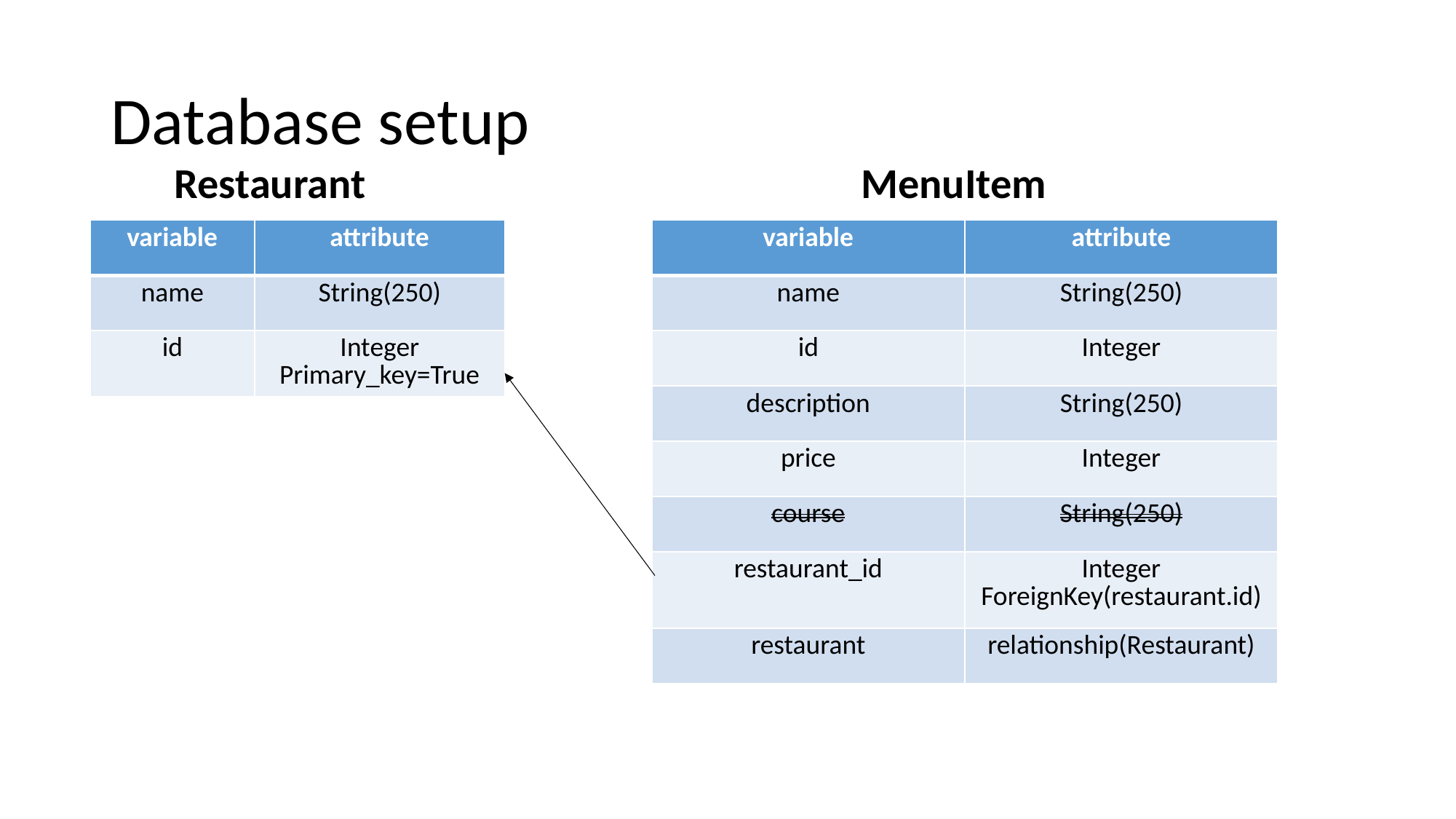

# Database setup
Restaurant
MenuItem
| variable | attribute |
| --- | --- |
| name | String(250) |
| id | Integer Primary\_key=True |
| variable | attribute |
| --- | --- |
| name | String(250) |
| id | Integer |
| description | String(250) |
| price | Integer |
| course | String(250) |
| restaurant\_id | Integer ForeignKey(restaurant.id) |
| restaurant | relationship(Restaurant) |